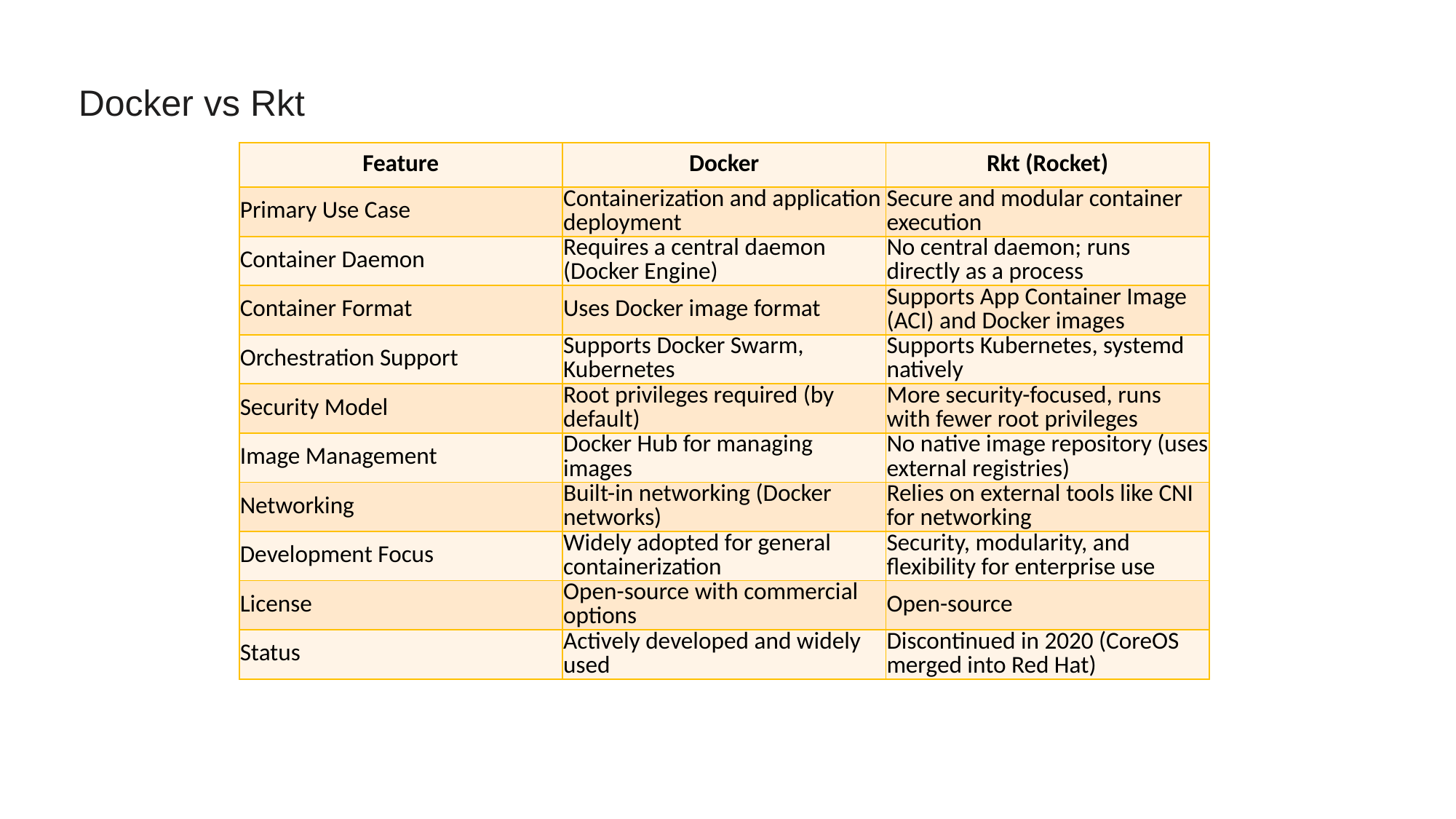

Docker vs Rkt
| Feature | Docker | Rkt (Rocket) |
| --- | --- | --- |
| Primary Use Case | Containerization and application deployment | Secure and modular container execution |
| Container Daemon | Requires a central daemon (Docker Engine) | No central daemon; runs directly as a process |
| Container Format | Uses Docker image format | Supports App Container Image (ACI) and Docker images |
| Orchestration Support | Supports Docker Swarm, Kubernetes | Supports Kubernetes, systemd natively |
| Security Model | Root privileges required (by default) | More security-focused, runs with fewer root privileges |
| Image Management | Docker Hub for managing images | No native image repository (uses external registries) |
| Networking | Built-in networking (Docker networks) | Relies on external tools like CNI for networking |
| Development Focus | Widely adopted for general containerization | Security, modularity, and flexibility for enterprise use |
| License | Open-source with commercial options | Open-source |
| Status | Actively developed and widely used | Discontinued in 2020 (CoreOS merged into Red Hat) |